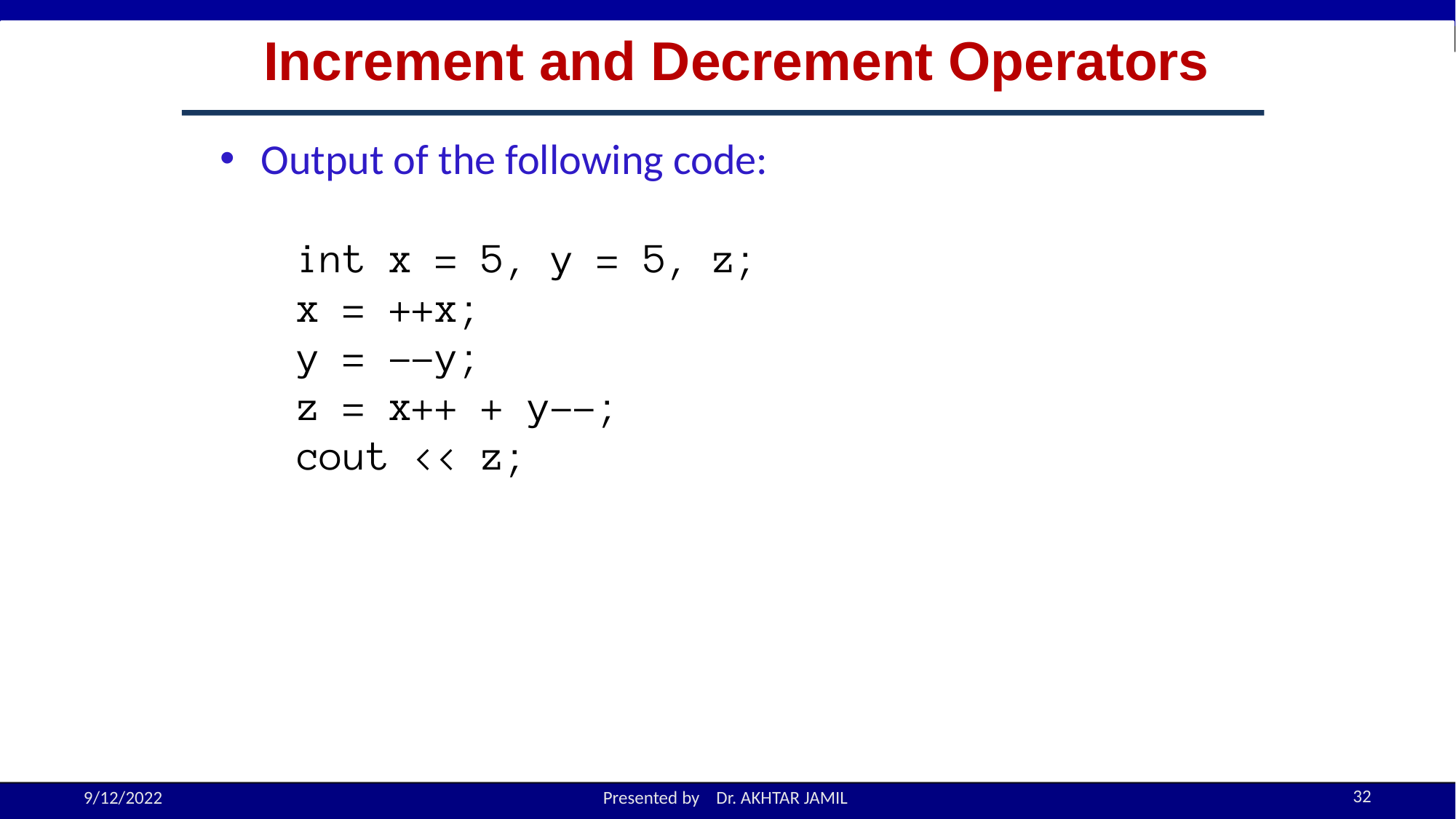

Increment and Decrement Operators

Output of the following code:

 int x = 5, y = 5, z;
 x = ++x;
 y = --y;
 z = x++ + y--;
 cout << z;

32
9/12/2022
Presented by    Dr. AKHTAR JAMIL